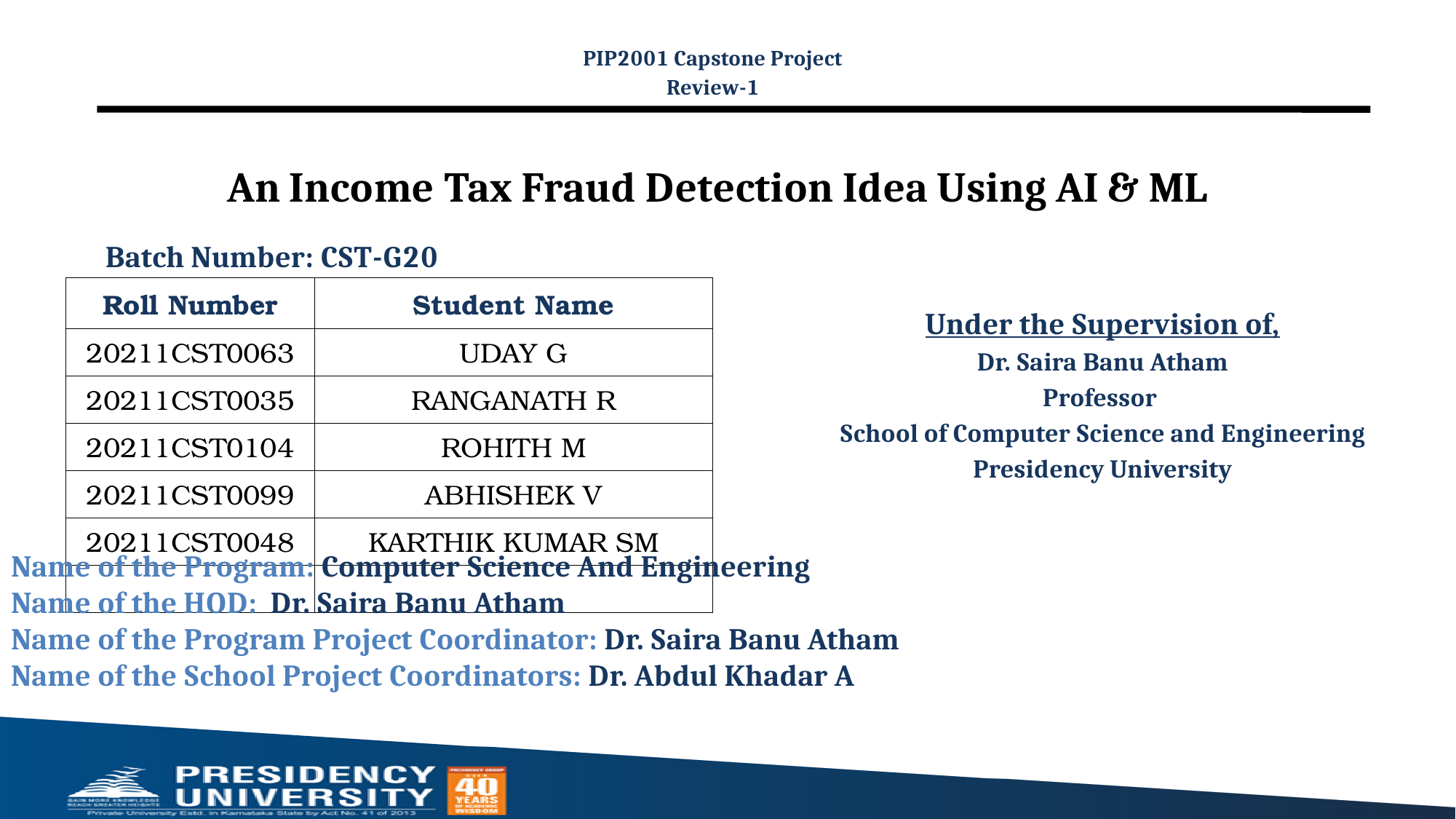

PIP2001 Capstone Project
Review-1
# An Income Tax Fraud Detection Idea Using AI & ML
Batch Number: CST-G20

| Roll Number | Student Name |
| --- | --- |
| 20211CST0063 | UDAY G |
| 20211CST0035 | RANGANATH R |
| 20211CST0104 | ROHITH M |
| 20211CST0099 | ABHISHEK V |
| 20211CST0048 | KARTHIK KUMAR SM |
|  |  |
Under the Supervision of,
Dr. Saira Banu Atham
Professor
School of Computer Science and Engineering
Presidency University

Name of the Program: Computer Science And Engineering
Name of the HOD:  Dr. Saira Banu Atham
Name of the Program Project Coordinator: Dr. Saira Banu Atham
Name of the School Project Coordinators: Dr. Abdul Khadar A